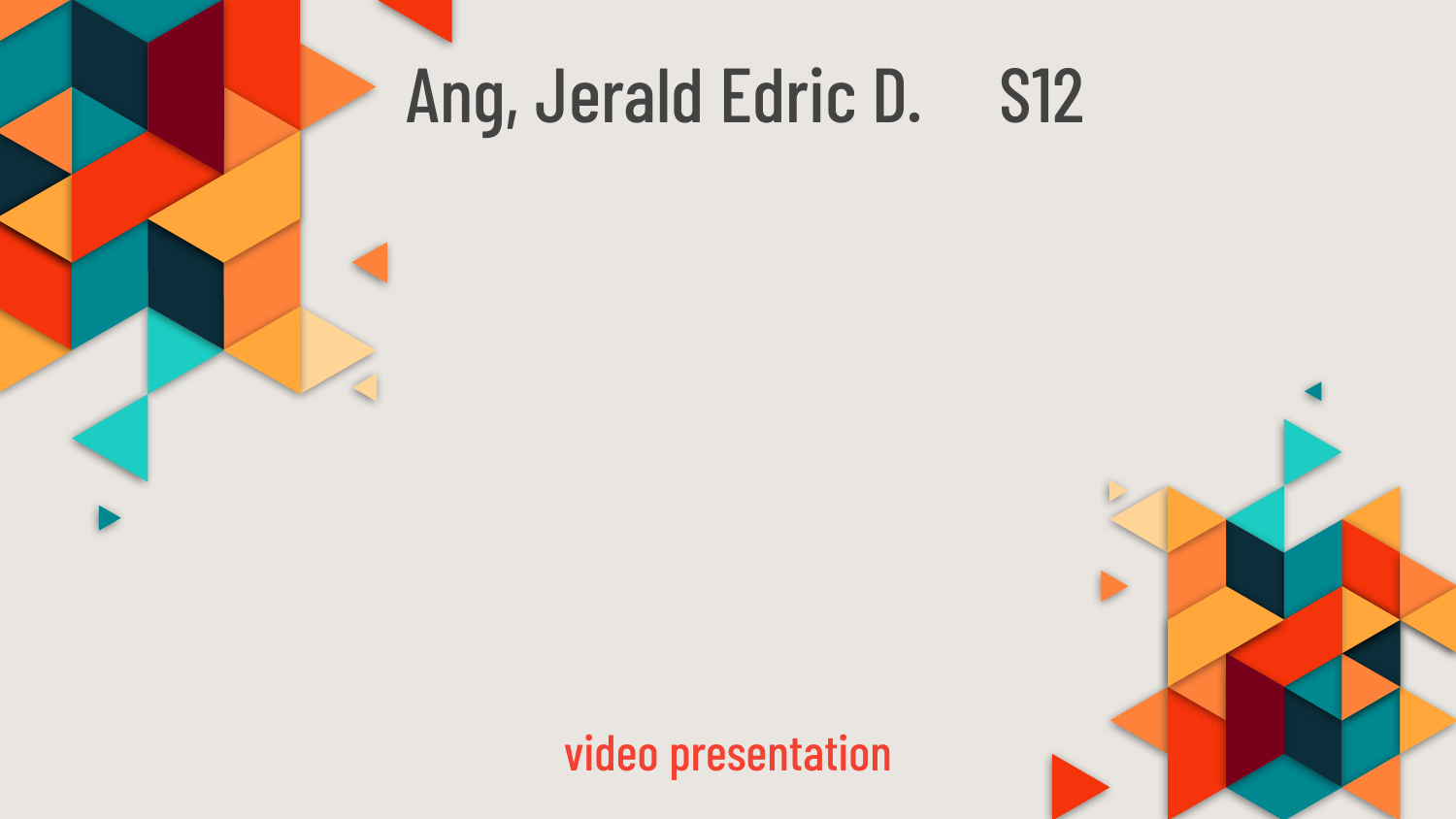

# Ang, Jerald Edric D.     S12
video presentation